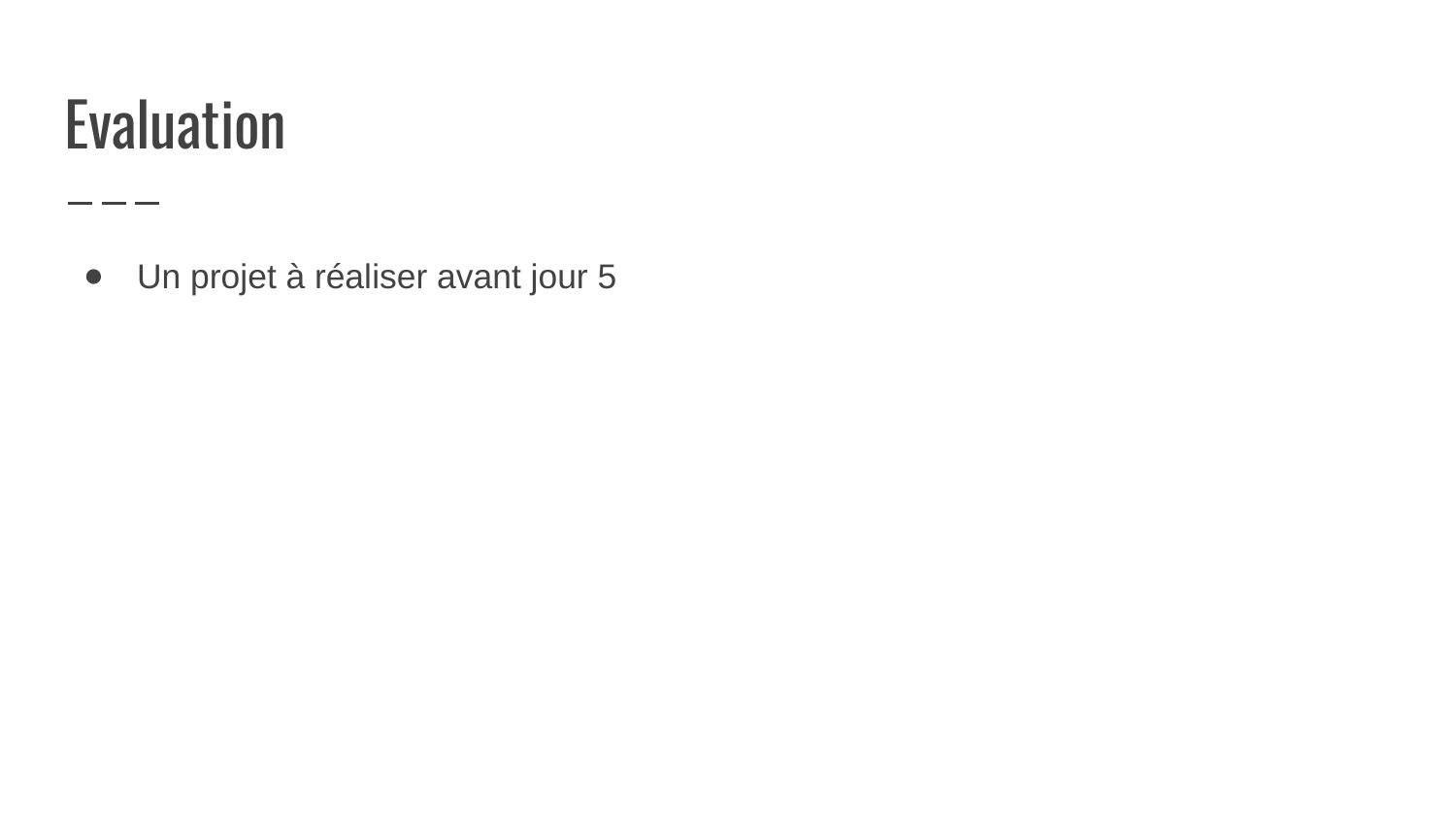

# Evaluation
Un projet à réaliser avant jour 5